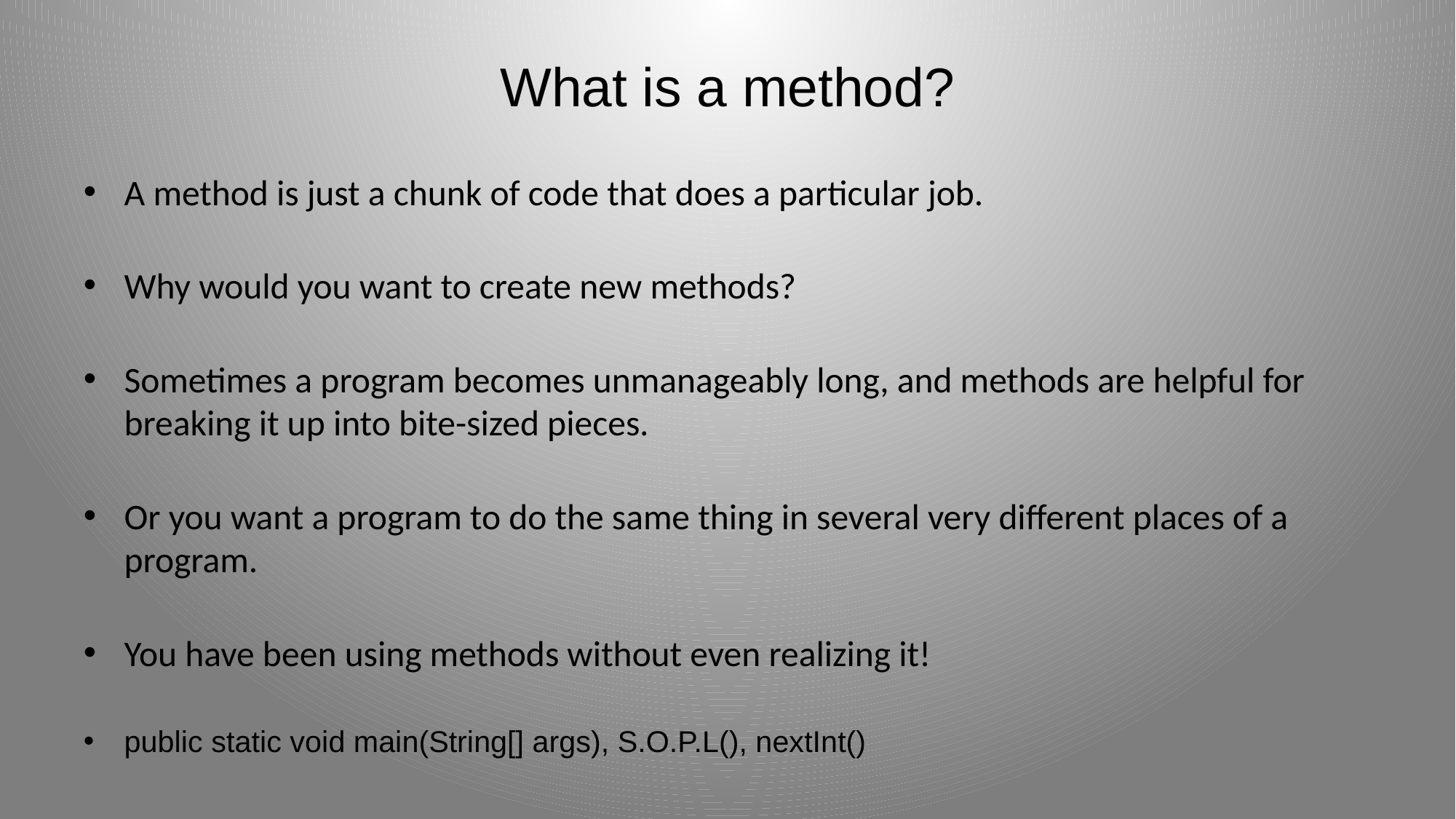

# What is a method?
A method is just a chunk of code that does a particular job.
Why would you want to create new methods?
Sometimes a program becomes unmanageably long, and methods are helpful for breaking it up into bite-sized pieces.
Or you want a program to do the same thing in several very different places of a program.
You have been using methods without even realizing it!
public static void main(String[] args), S.O.P.L(), nextInt()